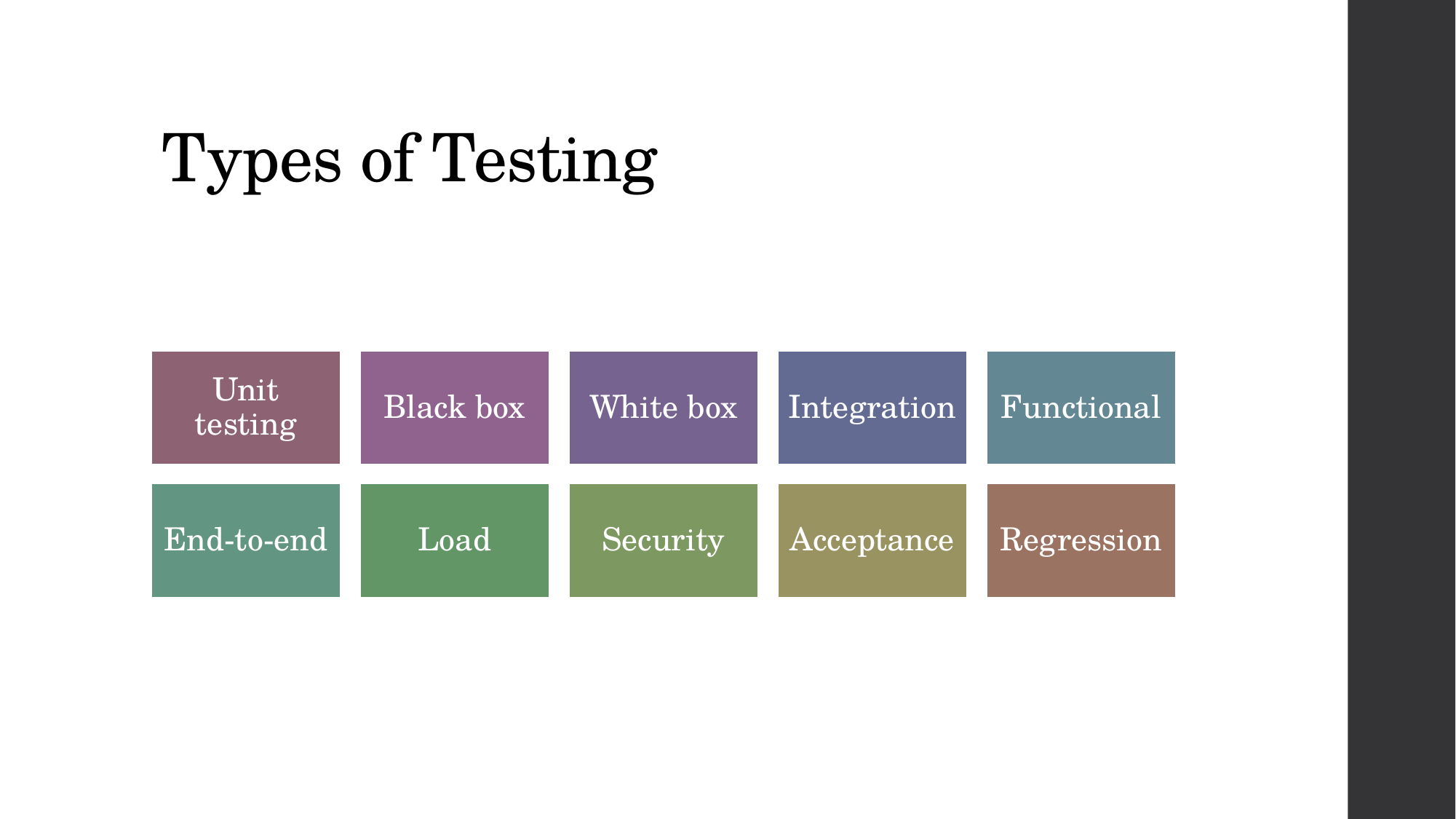

# Types of Testing
Unit testing
Black box
White box
Integration
Functional
End-to-end
Load
Security
Acceptance
Regression